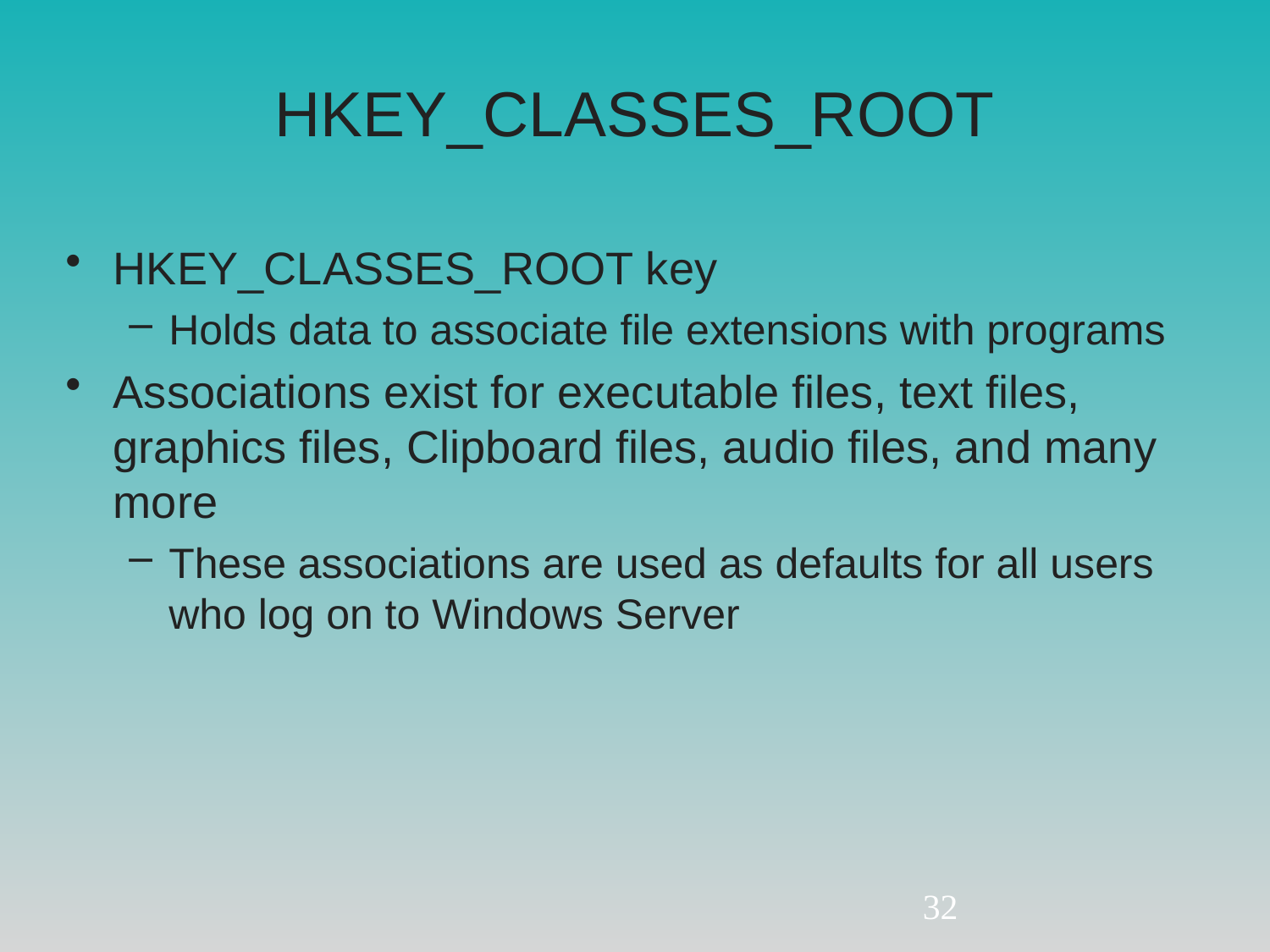

# HKEY_CLASSES_ROOT
HKEY_CLASSES_ROOT key
Holds data to associate file extensions with programs
Associations exist for executable files, text files, graphics files, Clipboard files, audio files, and many more
These associations are used as defaults for all users who log on to Windows Server
32